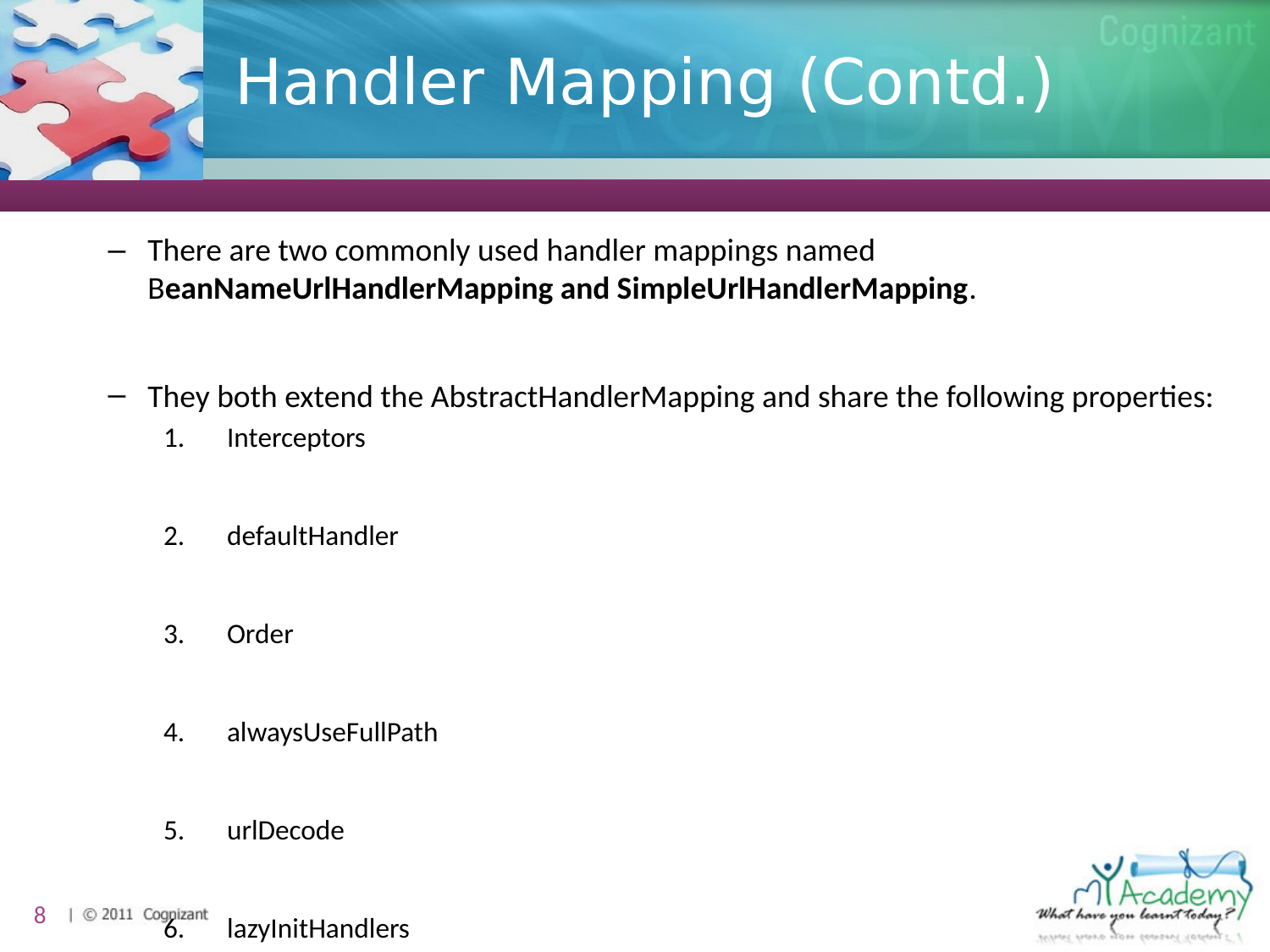

# Handler Mapping (Contd.)
There are two commonly used handler mappings named BeanNameUrlHandlerMapping and SimpleUrlHandlerMapping.

They both extend the AbstractHandlerMapping and share the following properties:
Interceptors

defaultHandler

Order

alwaysUseFullPath

urlDecode

lazyInitHandlers

8